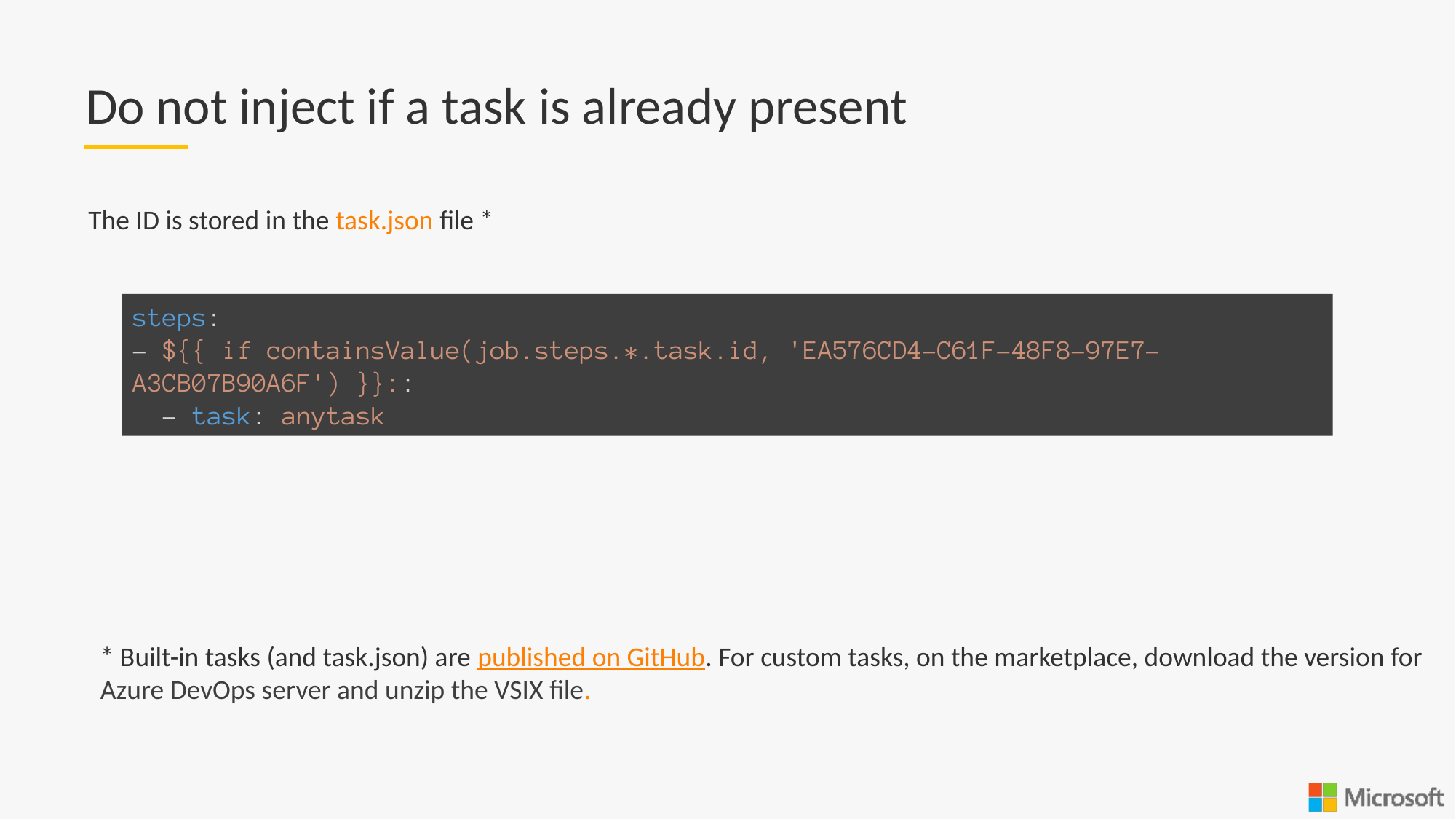

# Do not inject if a task is already present
The ID is stored in the task.json file *
steps:
- ${{ if containsValue(job.steps.*.task.id, 'EA576CD4-C61F-48F8-97E7-A3CB07B90A6F') }}::
  - task: anytask
* Built-in tasks (and task.json) are published on GitHub. For custom tasks, on the marketplace, download the version for
Azure DevOps server and unzip the VSIX file.